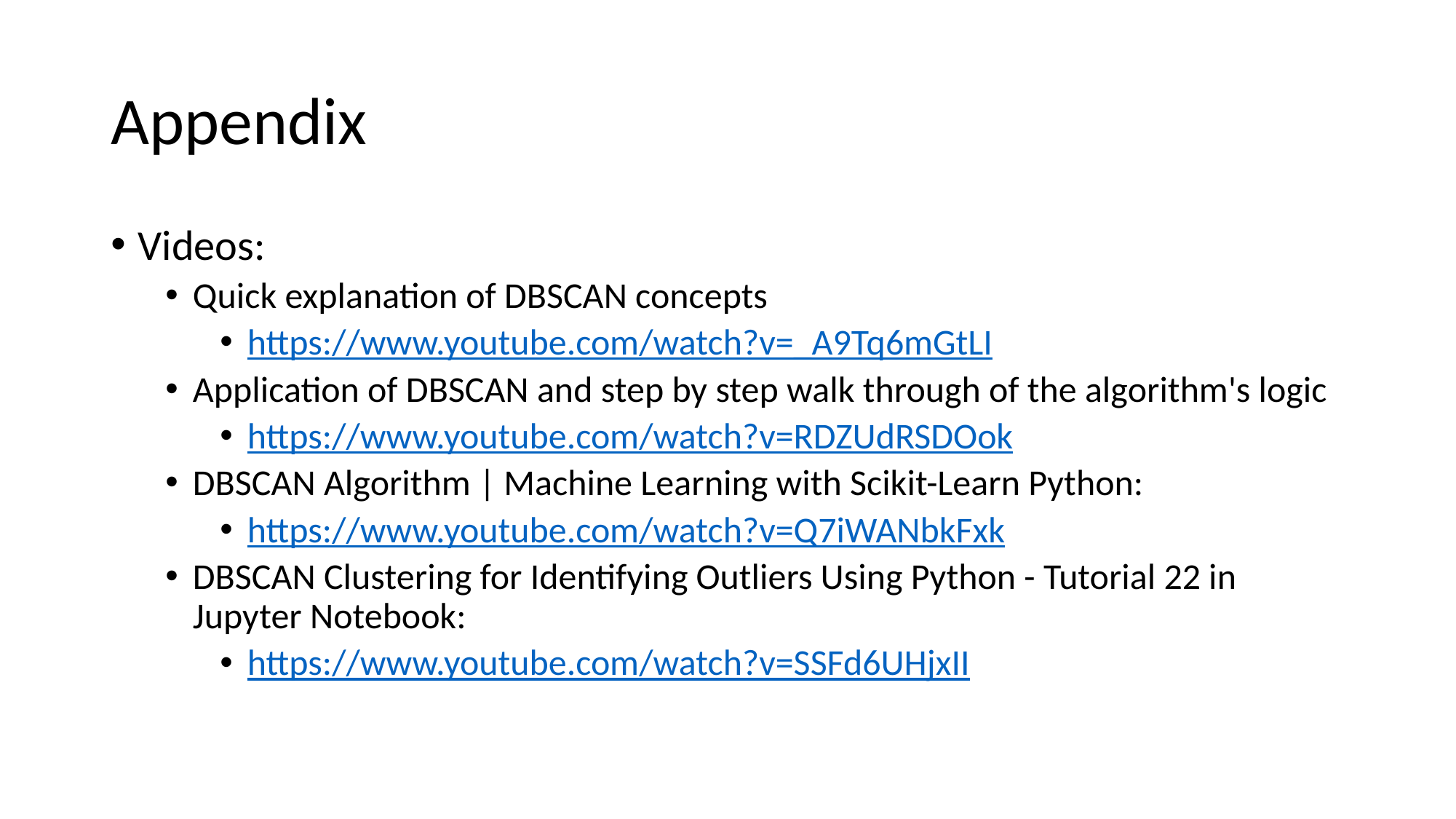

# Appendix
Videos:
Quick explanation of DBSCAN concepts
https://www.youtube.com/watch?v=_A9Tq6mGtLI
Application of DBSCAN and step by step walk through of the algorithm's logic
https://www.youtube.com/watch?v=RDZUdRSDOok
DBSCAN Algorithm | Machine Learning with Scikit-Learn Python:
https://www.youtube.com/watch?v=Q7iWANbkFxk
DBSCAN Clustering for Identifying Outliers Using Python - Tutorial 22 in Jupyter Notebook:
https://www.youtube.com/watch?v=SSFd6UHjxII